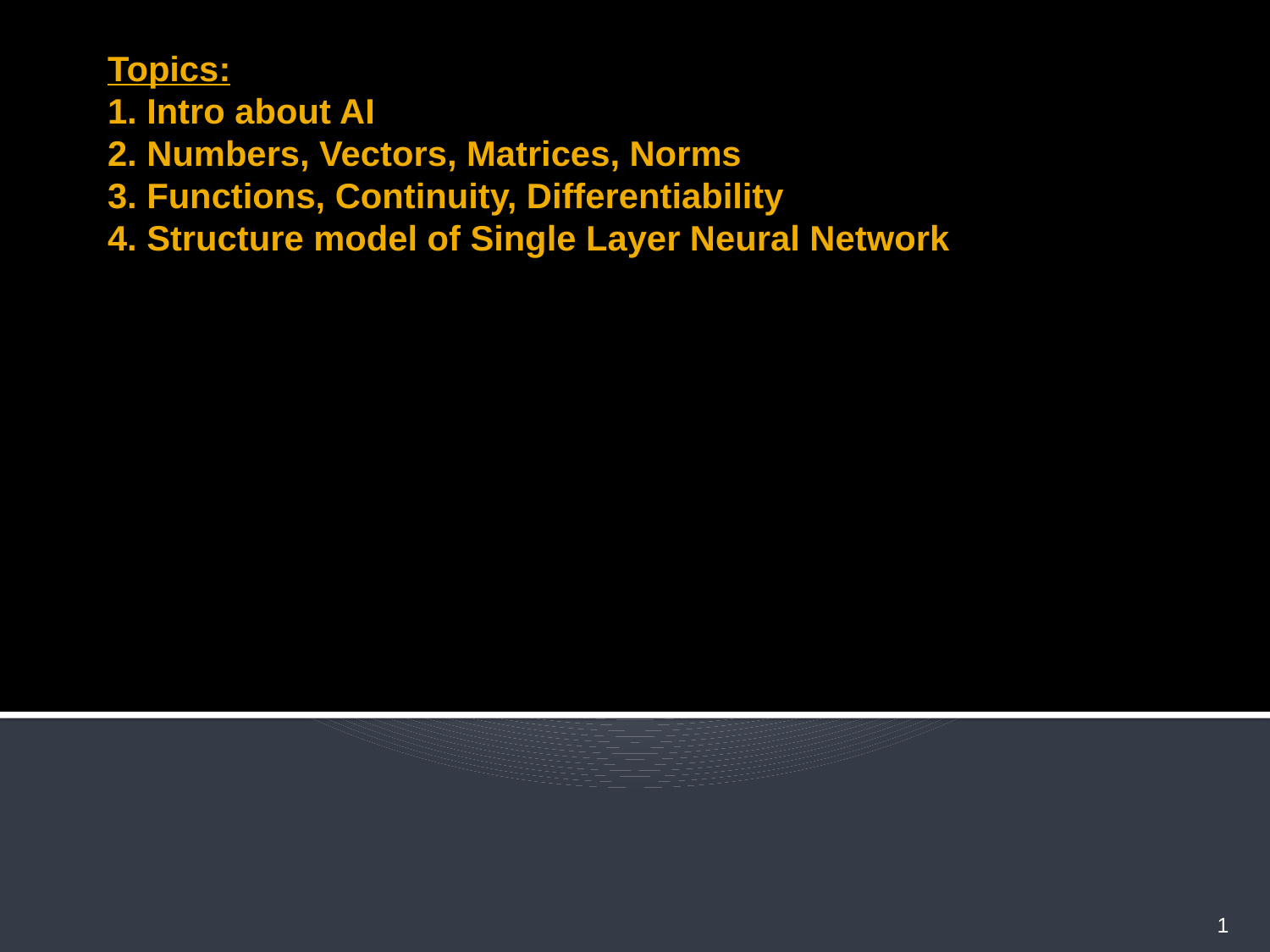

# Topics: 1. Intro about AI 2. Numbers, Vectors, Matrices, Norms 3. Functions, Continuity, Differentiability 4. Structure model of Single Layer Neural Network
1